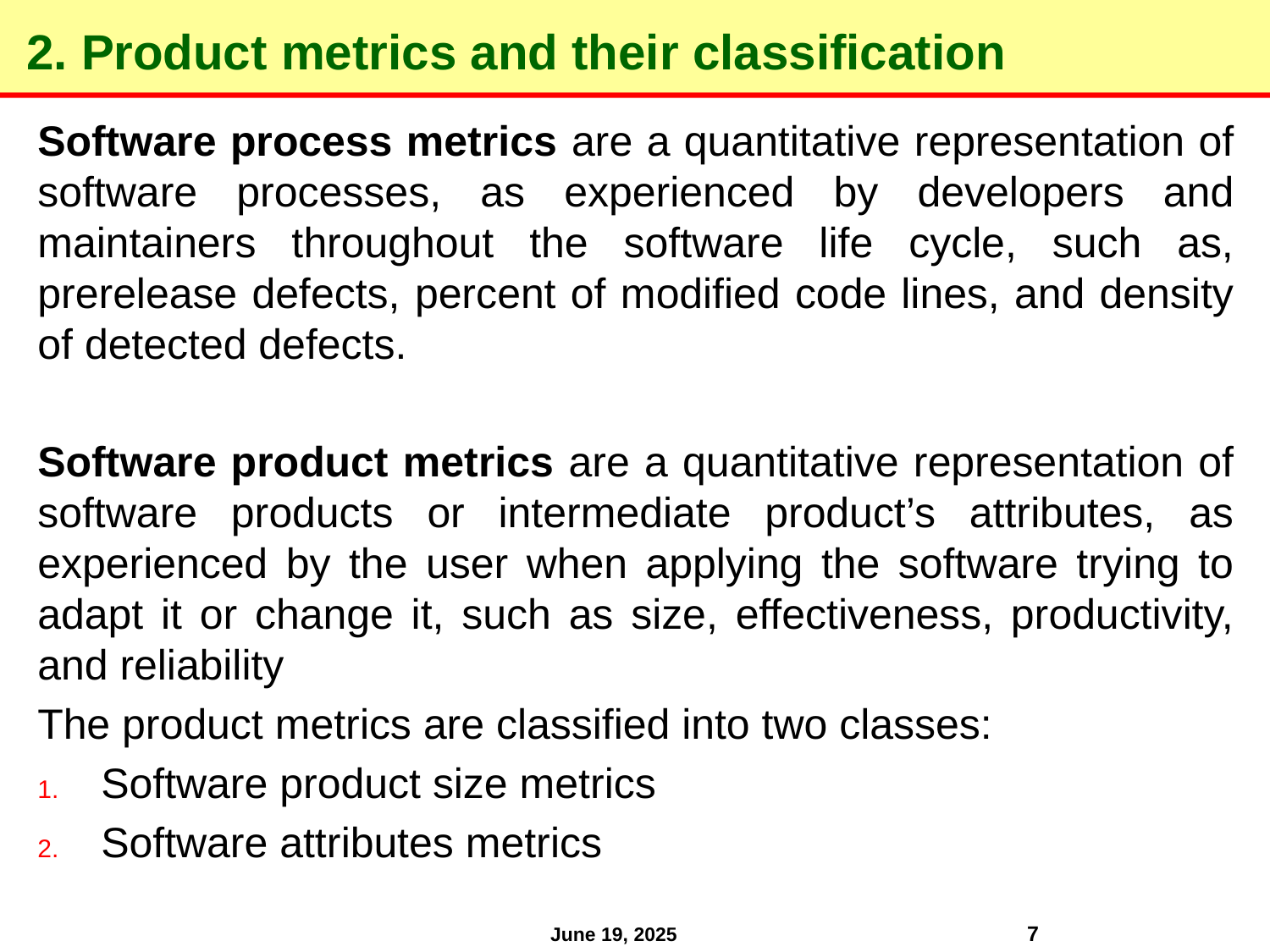

# 2. Product metrics and their classification
Software process metrics are a quantitative representation of software processes, as experienced by developers and maintainers throughout the software life cycle, such as, prerelease defects, percent of modified code lines, and density of detected defects.

Software product metrics are a quantitative representation of software products or intermediate product’s attributes, as experienced by the user when applying the software trying to adapt it or change it, such as size, effectiveness, productivity, and reliability
The product metrics are classified into two classes:
Software product size metrics
Software attributes metrics